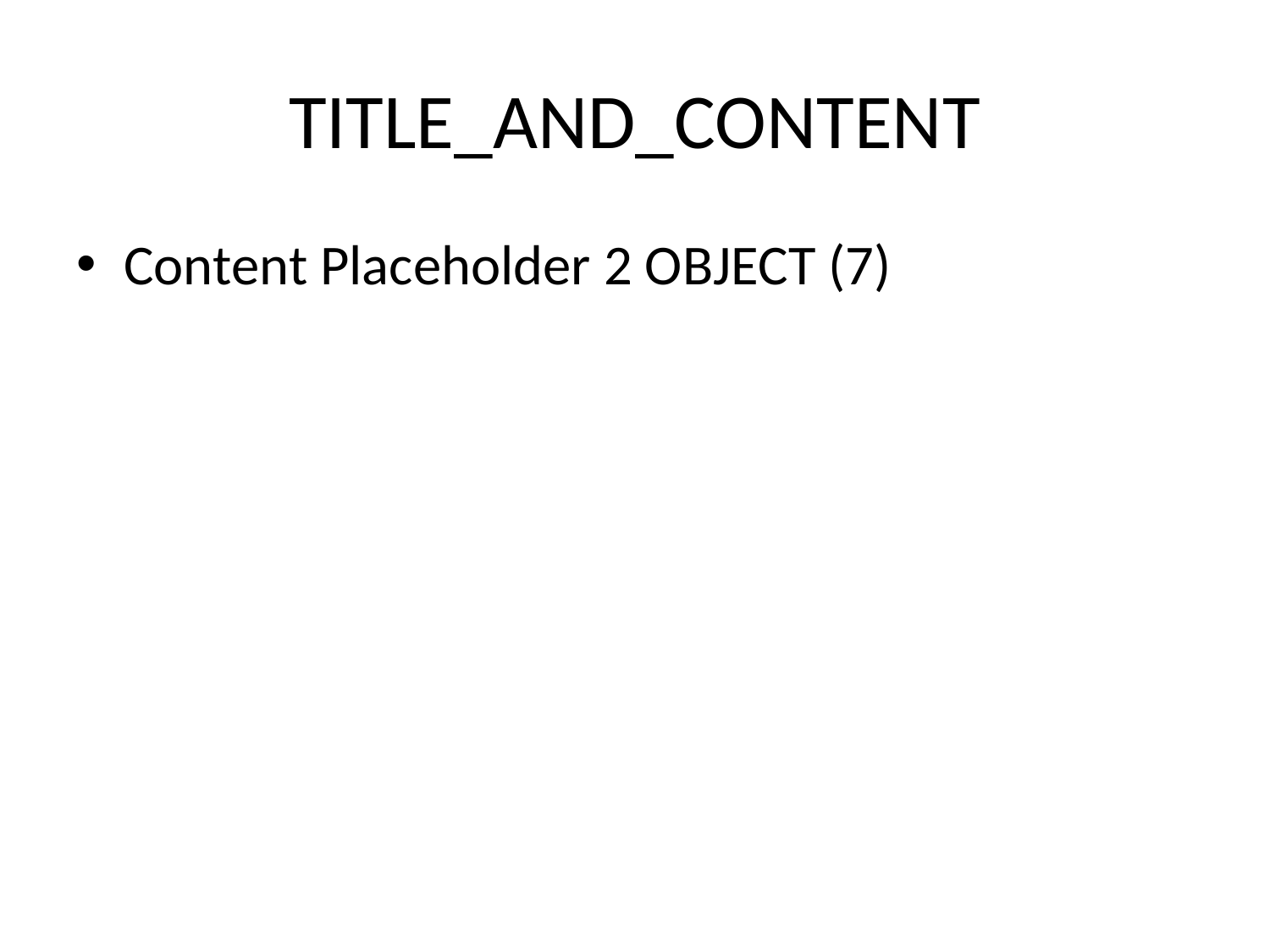

# TITLE_AND_CONTENT
Content Placeholder 2 OBJECT (7)